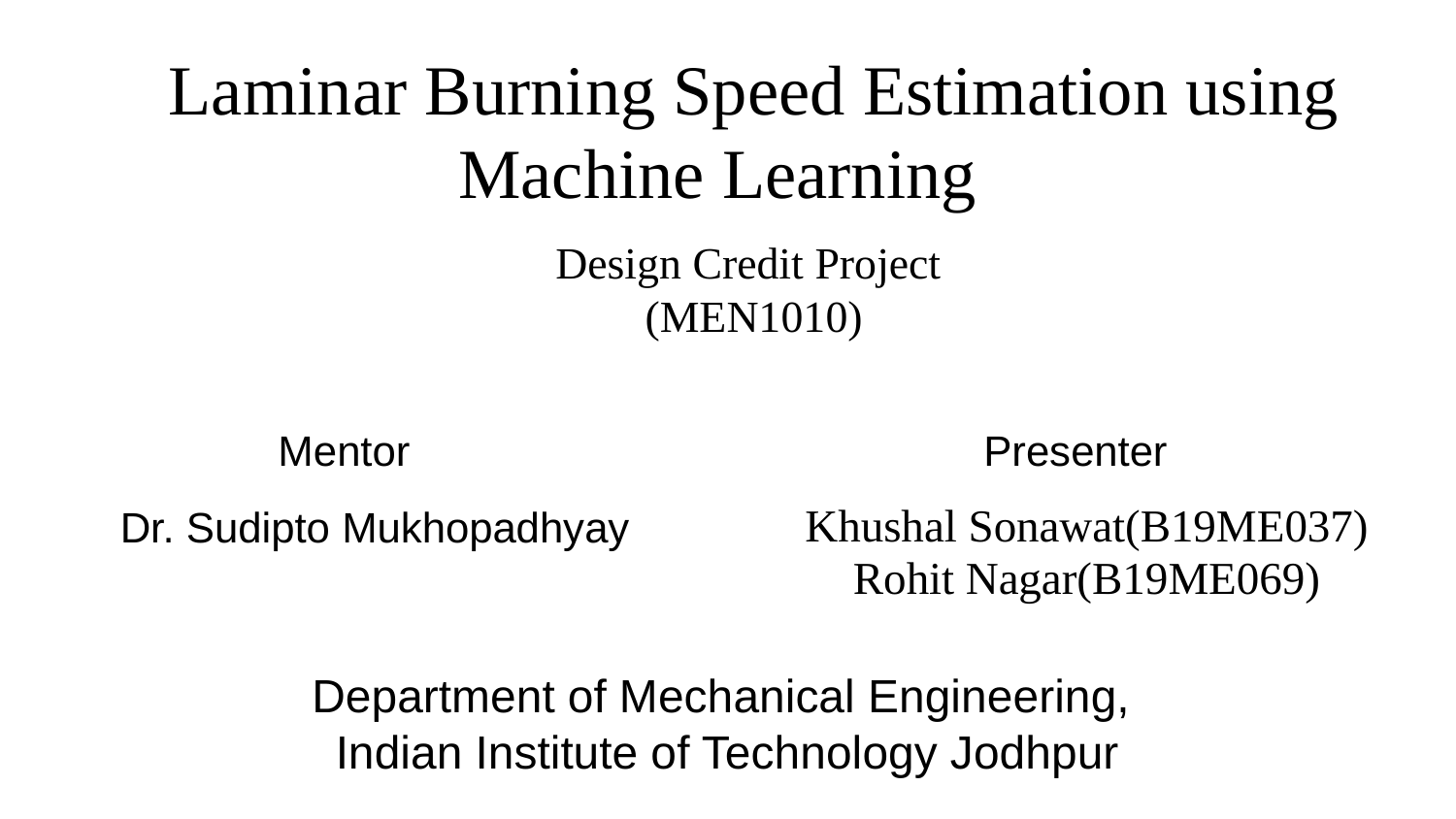

Laminar Burning Speed Estimation using Machine Learning
# Design Credit Project
(MEN1010)
Mentor
Presenter
Dr. Sudipto Mukhopadhyay
Khushal Sonawat(B19ME037)
Rohit Nagar(B19ME069)
Department of Mechanical Engineering,
Indian Institute of Technology Jodhpur